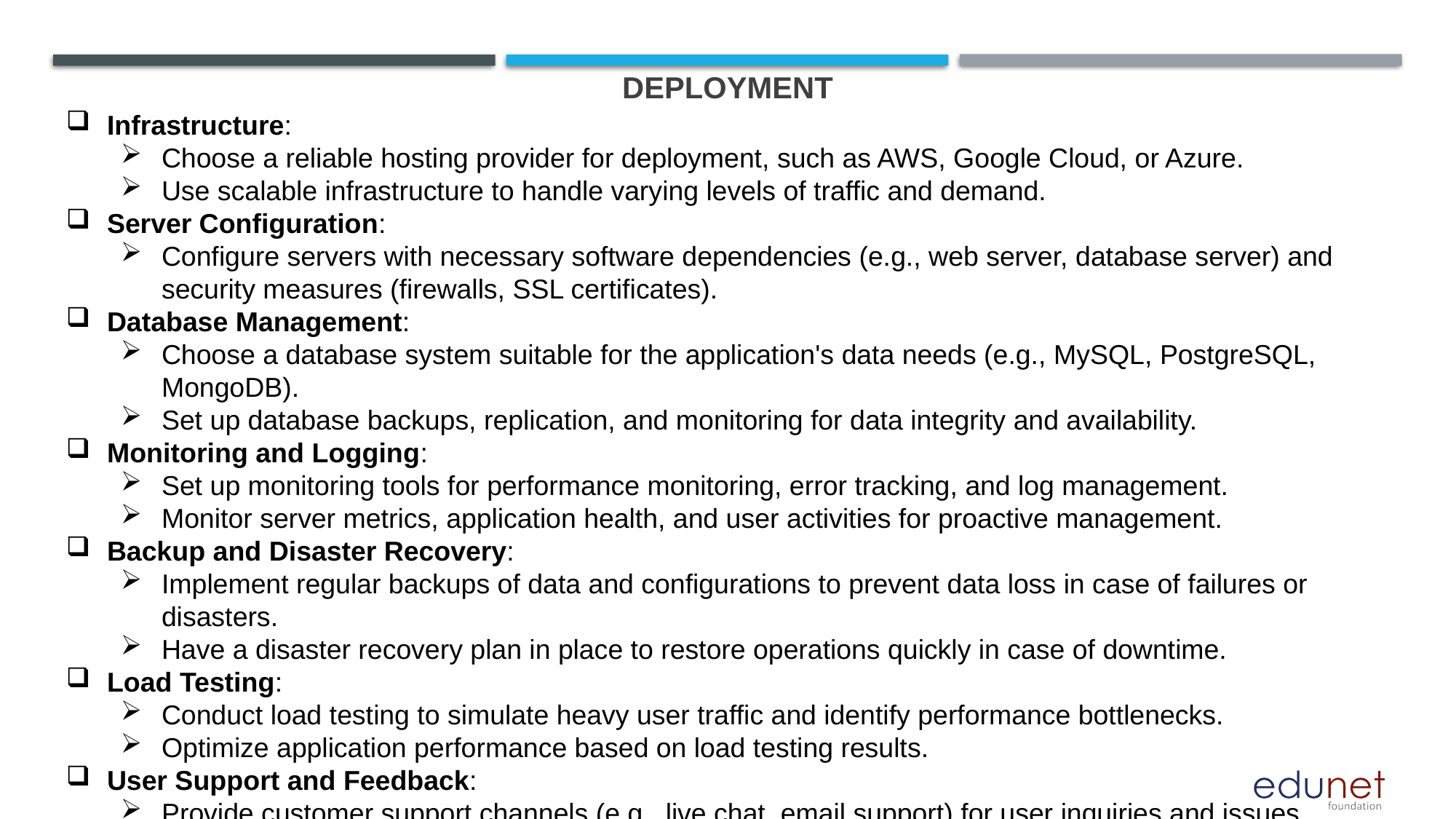

# Deployment
Infrastructure:
Choose a reliable hosting provider for deployment, such as AWS, Google Cloud, or Azure.
Use scalable infrastructure to handle varying levels of traffic and demand.
Server Configuration:
Configure servers with necessary software dependencies (e.g., web server, database server) and security measures (firewalls, SSL certificates).
Database Management:
Choose a database system suitable for the application's data needs (e.g., MySQL, PostgreSQL, MongoDB).
Set up database backups, replication, and monitoring for data integrity and availability.
Monitoring and Logging:
Set up monitoring tools for performance monitoring, error tracking, and log management.
Monitor server metrics, application health, and user activities for proactive management.
Backup and Disaster Recovery:
Implement regular backups of data and configurations to prevent data loss in case of failures or disasters.
Have a disaster recovery plan in place to restore operations quickly in case of downtime.
Load Testing:
Conduct load testing to simulate heavy user traffic and identify performance bottlenecks.
Optimize application performance based on load testing results.
User Support and Feedback:
Provide customer support channels (e.g., live chat, email support) for user inquiries and issues.
Gather user feedback through surveys, ratings, and reviews to improve the platform continuously.